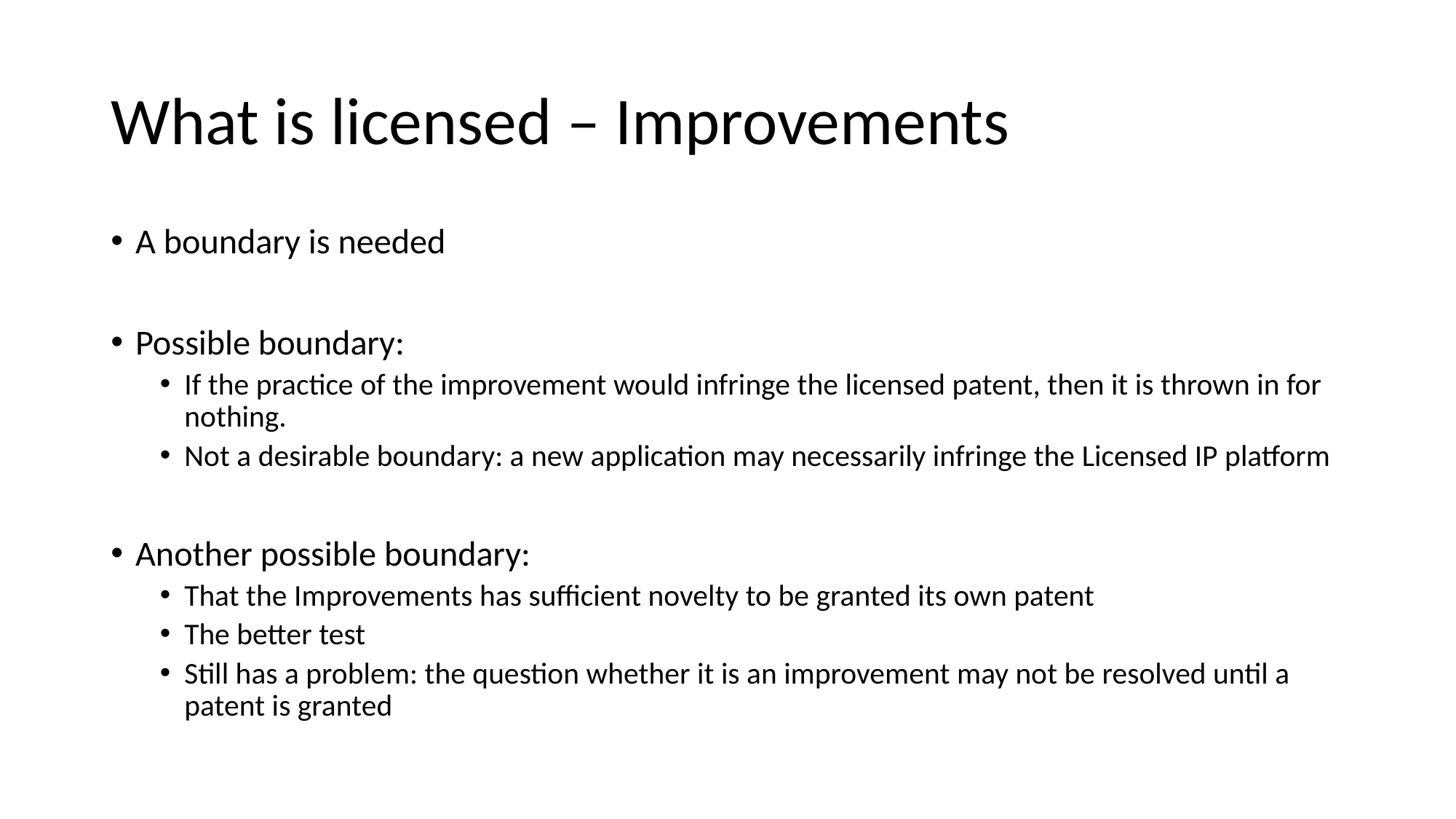

# What is licensed – Improvements
A boundary is needed

Possible boundary:
If the practice of the improvement would infringe the licensed patent, then it is thrown in for nothing.
Not a desirable boundary: a new application may necessarily infringe the Licensed IP platform

Another possible boundary:
That the Improvements has sufficient novelty to be granted its own patent
The better test
Still has a problem: the question whether it is an improvement may not be resolved until a patent is granted